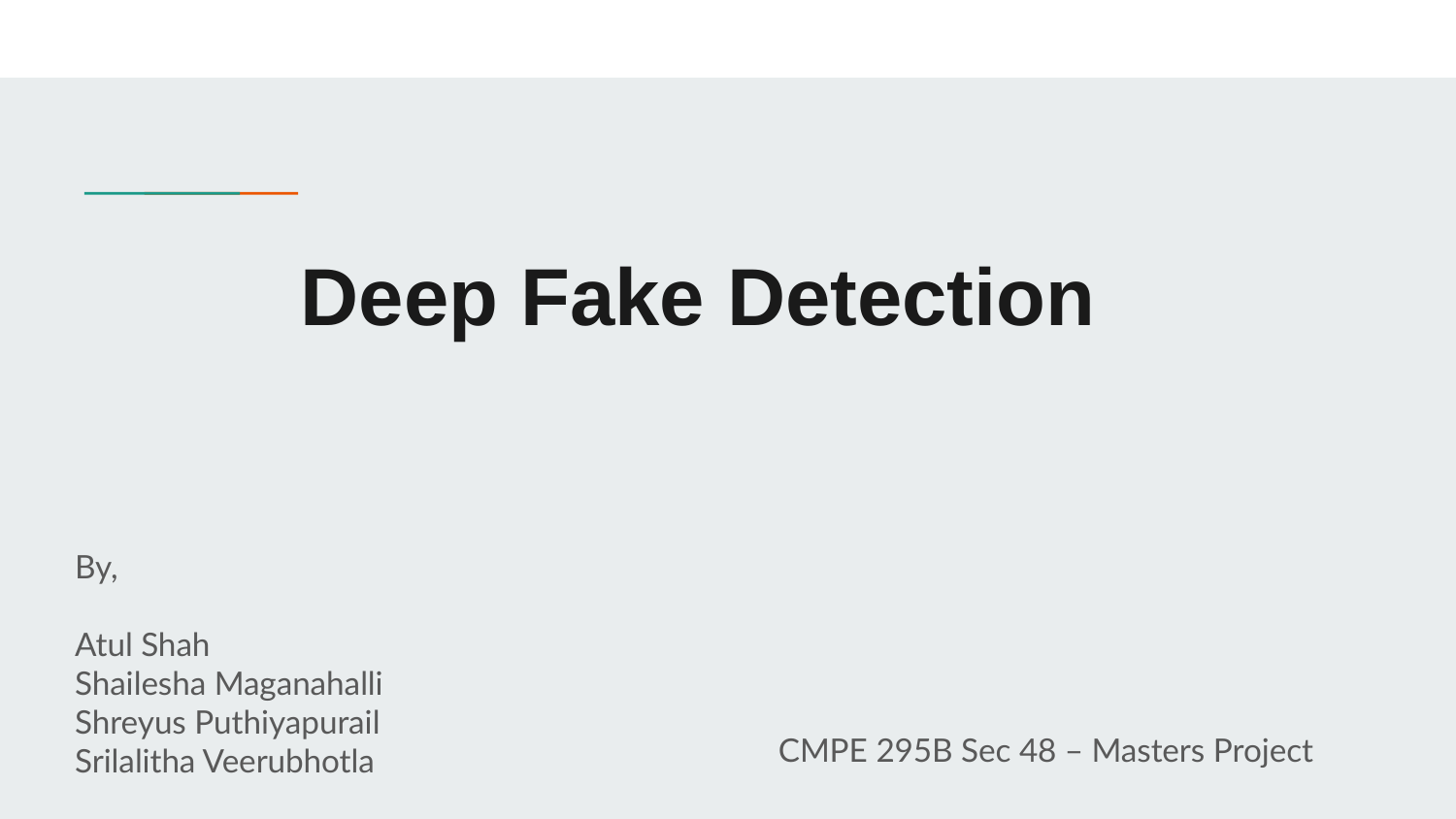

# Deep Fake Detection
By,

Atul Shah
Shailesha Maganahalli
Shreyus Puthiyapurail
Srilalitha Veerubhotla

CMPE 295B Sec 48 – Masters Project